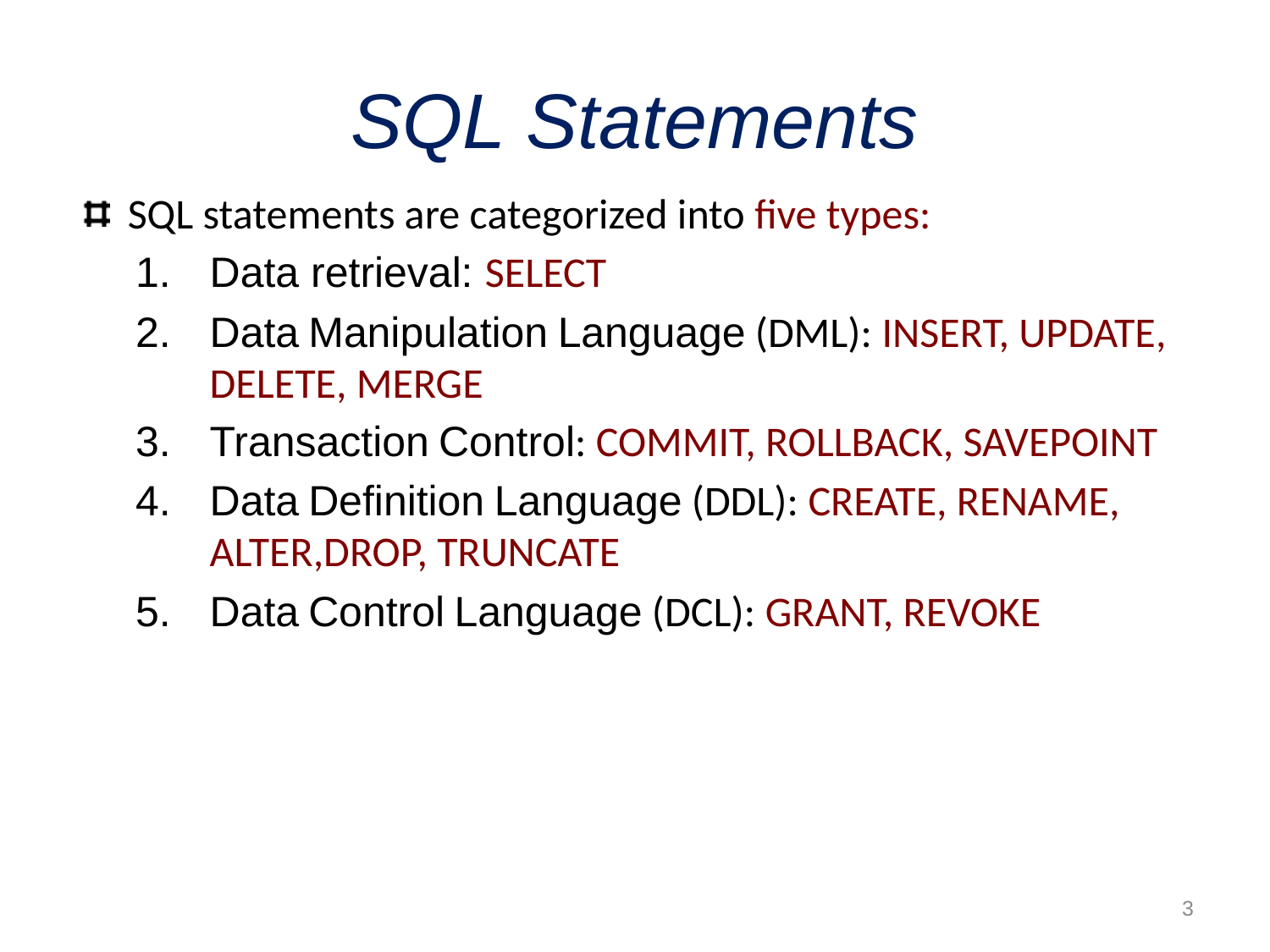

# SQL Statements
SQL statements are categorized into five types:
Data retrieval: SELECT
Data Manipulation Language (DML): INSERT, UPDATE, DELETE, MERGE
Transaction Control: COMMIT, ROLLBACK, SAVEPOINT
Data Definition Language (DDL): CREATE, RENAME, ALTER,DROP, TRUNCATE
Data Control Language (DCL): GRANT, REVOKE

3